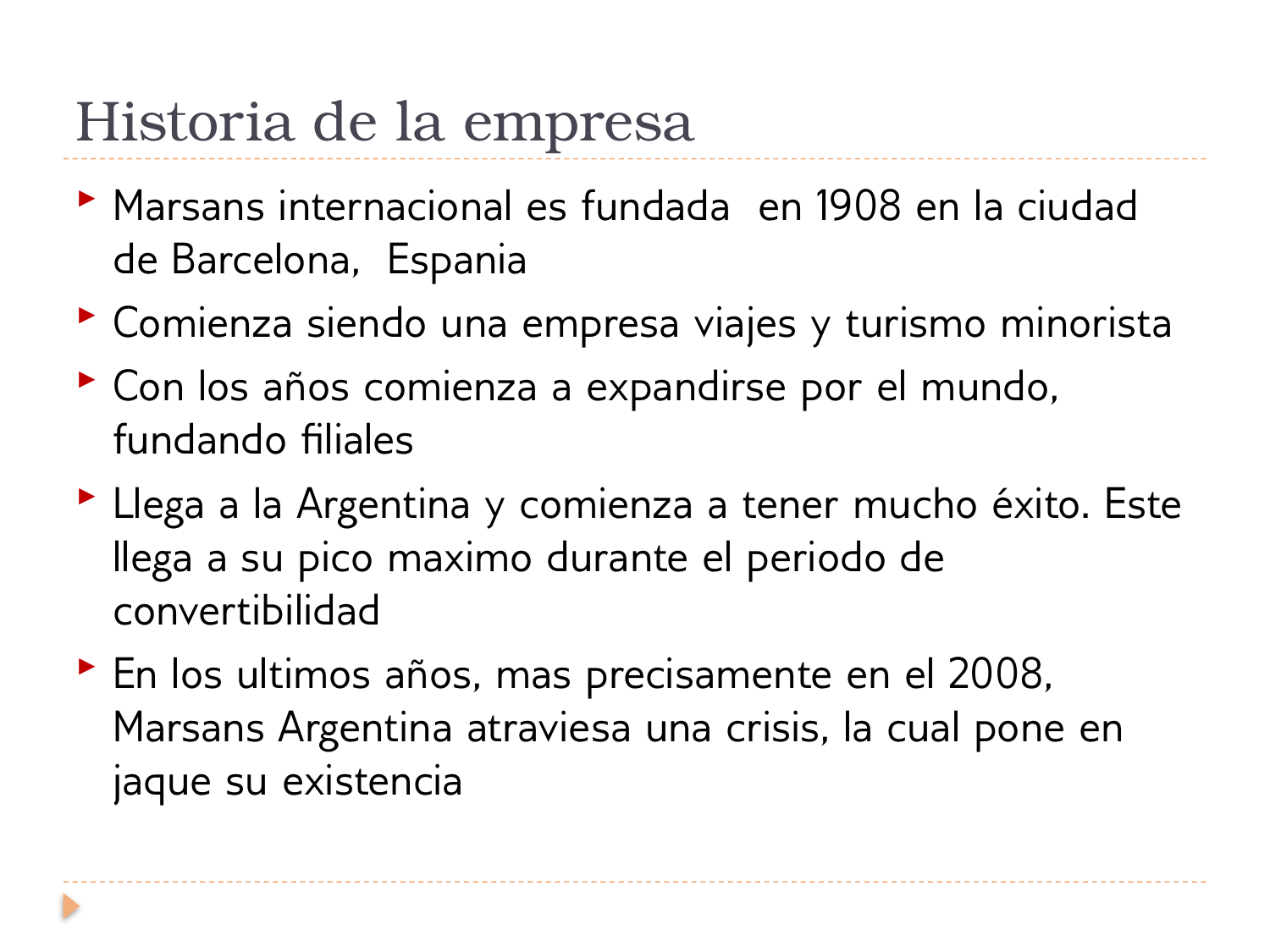

# Historia de la empresa
Marsans internacional es fundada  en 1908 en la ciudad de Barcelona,  Espania
Comienza siendo una empresa viajes y turismo minorista
Con los años comienza a expandirse por el mundo, fundando filiales
Llega a la Argentina y comienza a tener mucho éxito. Este llega a su pico maximo durante el periodo de convertibilidad
En los ultimos años, mas precisamente en el 2008, Marsans Argentina atraviesa una crisis, la cual pone en jaque su existencia